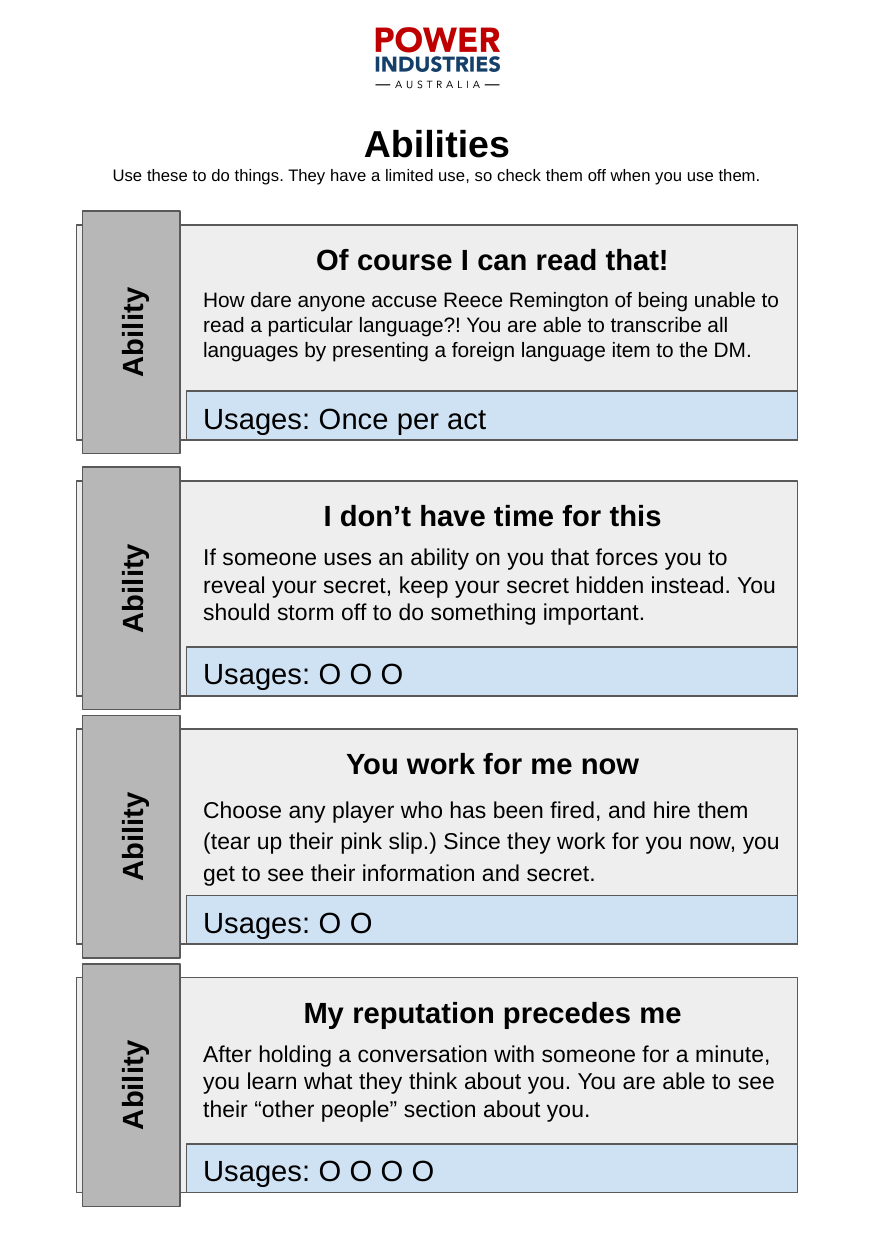

Abilities
Use these to do things. They have a limited use, so check them off when you use them.

Of course I can read that!
How dare anyone accuse Reece Remington of being unable to read a particular language?! You are able to transcribe all languages by presenting a foreign language item to the DM.
Ability
Usages: Once per act

I don’t have time for this
If someone uses an ability on you that forces you to reveal your secret, keep your secret hidden instead. You should storm off to do something important.
Ability
Usages: O O O

You work for me now
Choose any player who has been fired, and hire them (tear up their pink slip.) Since they work for you now, you get to see their information and secret.
Ability
Usages: O O

My reputation precedes me
After holding a conversation with someone for a minute, you learn what they think about you. You are able to see their “other people” section about you.
Ability
Usages: O O O O